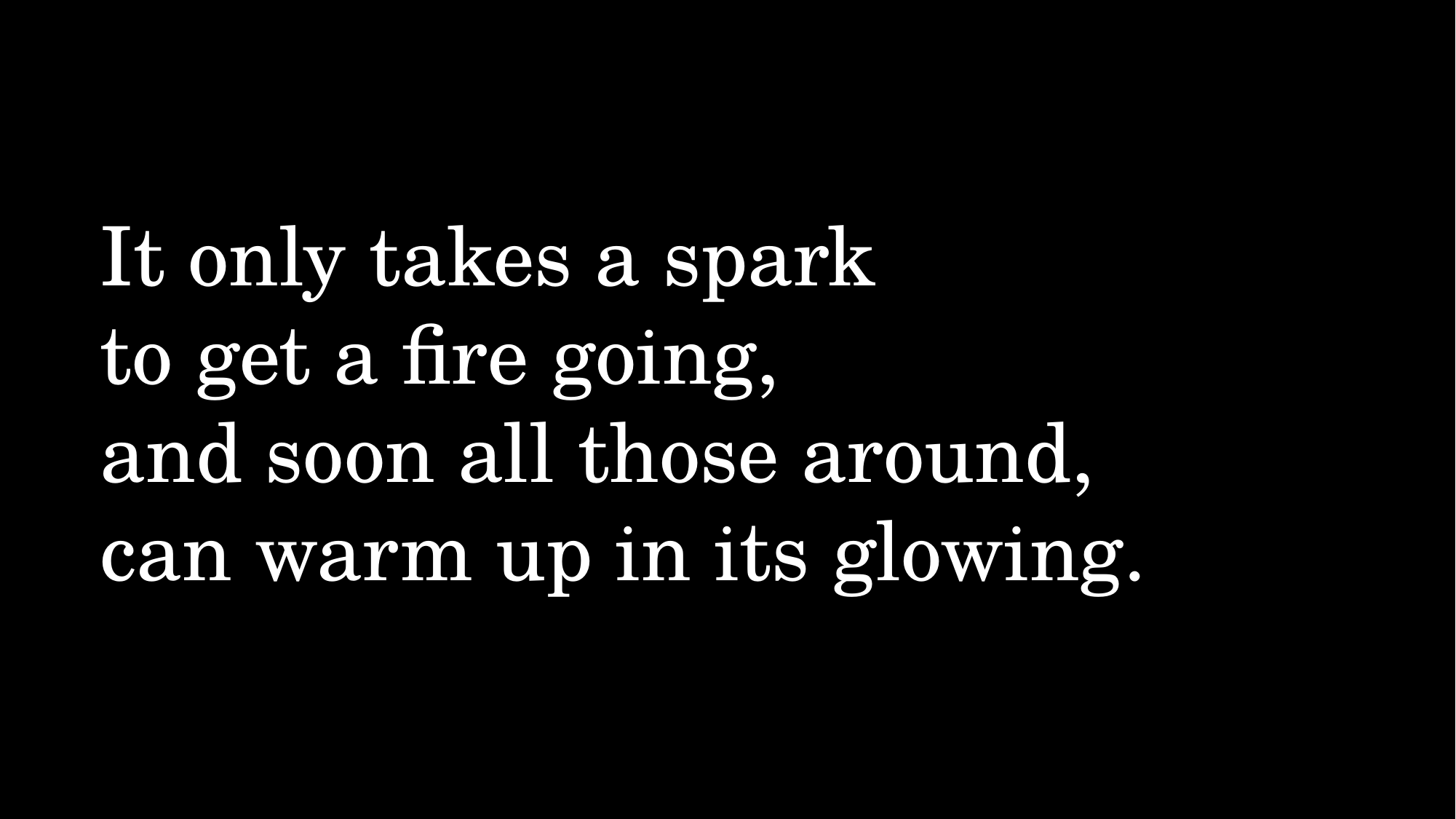

It only takes a spark
to get a fire going,
and soon all those around,
can warm up in its glowing.